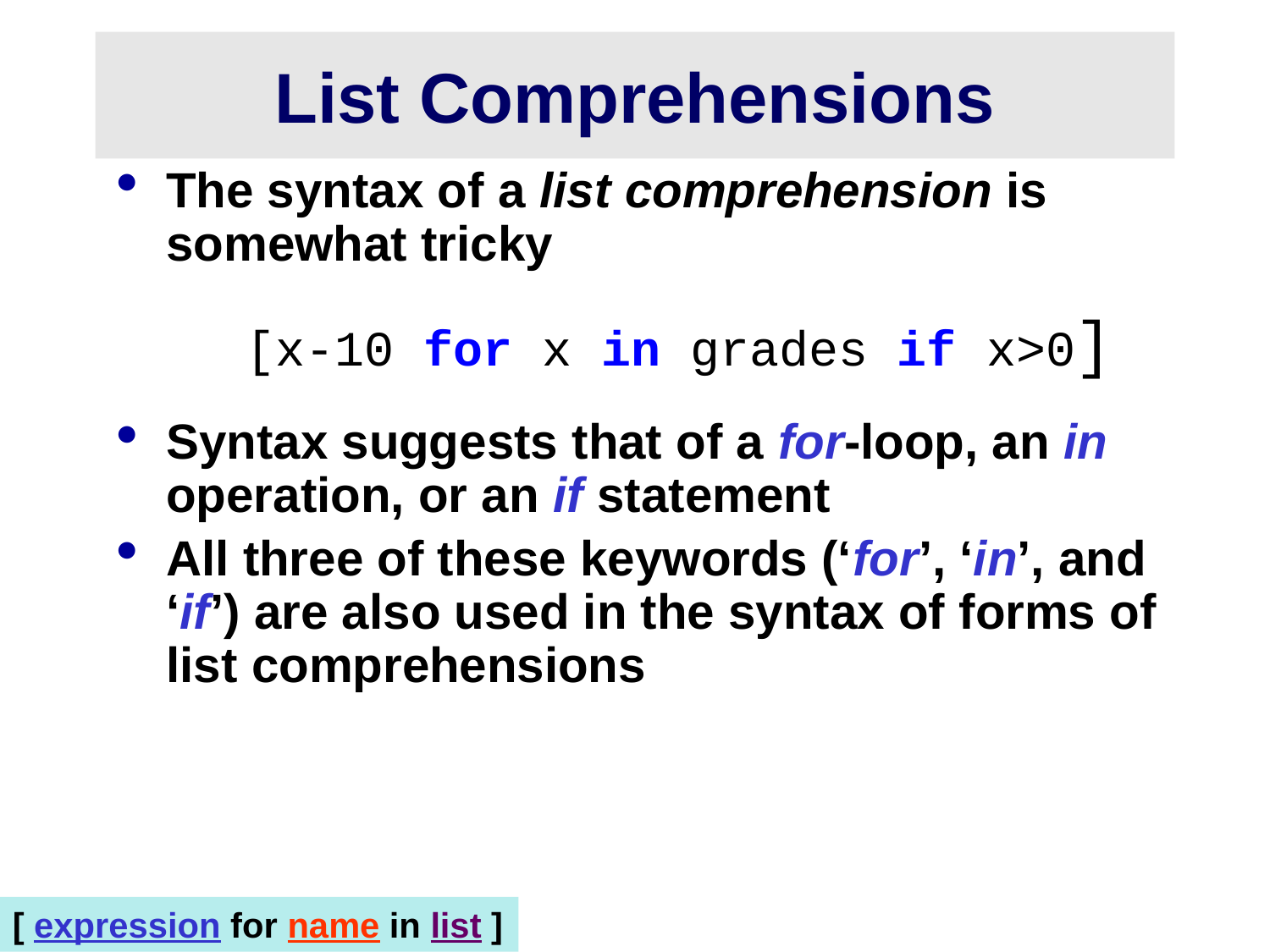

# List Comprehensions
The syntax of a list comprehension is somewhat tricky

[x-10 for x in grades if x>0]

Syntax suggests that of a for-loop, an in operation, or an if statement
All three of these keywords (‘for’, ‘in’, and ‘if’) are also used in the syntax of forms of list comprehensions
[ expression for name in list ]